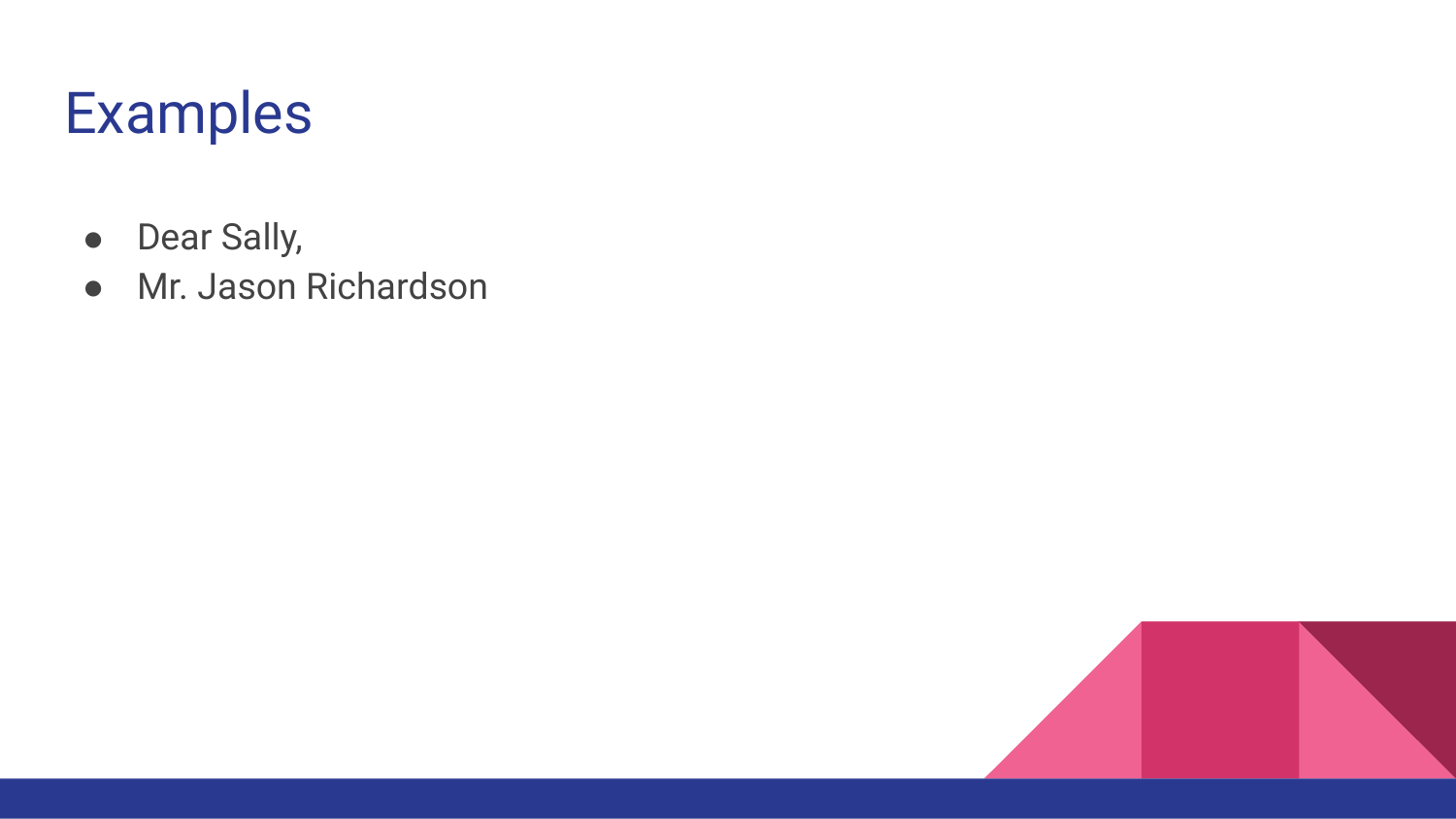

# Examples
Dear Sally,
Mr. Jason Richardson